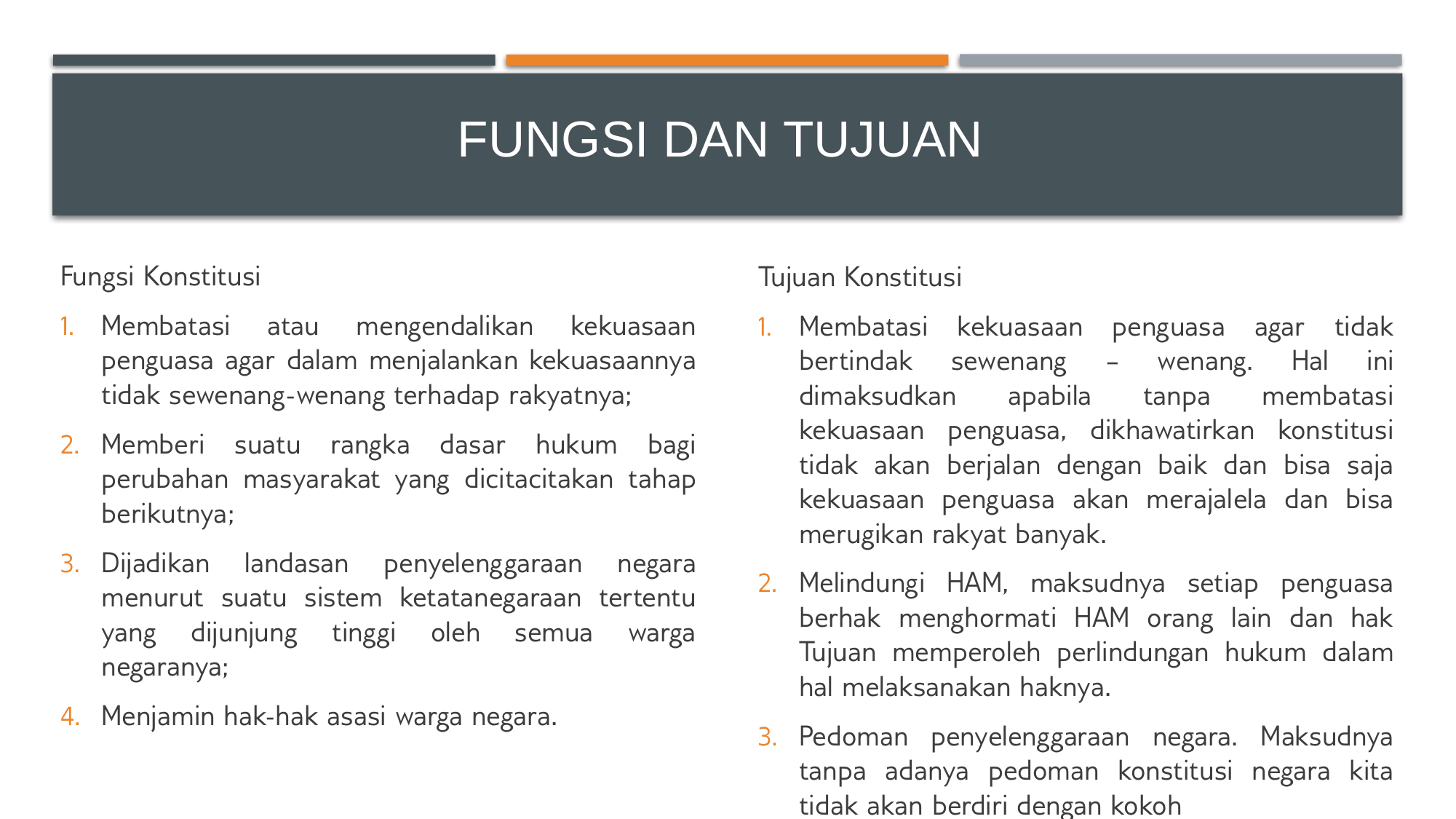

# Fungsi dan Tujuan
Tujuan Konstitusi
Membatasi kekuasaan penguasa agar tidak bertindak sewenang – wenang. Hal ini dimaksudkan apabila tanpa membatasi kekuasaan penguasa, dikhawatirkan konstitusi tidak akan berjalan dengan baik dan bisa saja kekuasaan penguasa akan merajalela dan bisa merugikan rakyat banyak.
Melindungi HAM, maksudnya setiap penguasa berhak menghormati HAM orang lain dan hak Tujuan memperoleh perlindungan hukum dalam hal melaksanakan haknya.
Pedoman penyelenggaraan negara. Maksudnya tanpa adanya pedoman konstitusi negara kita tidak akan berdiri dengan kokoh

Fungsi Konstitusi
Membatasi atau mengendalikan kekuasaan penguasa agar dalam menjalankan kekuasaannya tidak sewenang-wenang terhadap rakyatnya;
Memberi suatu rangka dasar hukum bagi perubahan masyarakat yang dicitacitakan tahap berikutnya;
Dijadikan landasan penyelenggaraan negara menurut suatu sistem ketatanegaraan tertentu yang dijunjung tinggi oleh semua warga negaranya;
Menjamin hak-hak asasi warga negara.